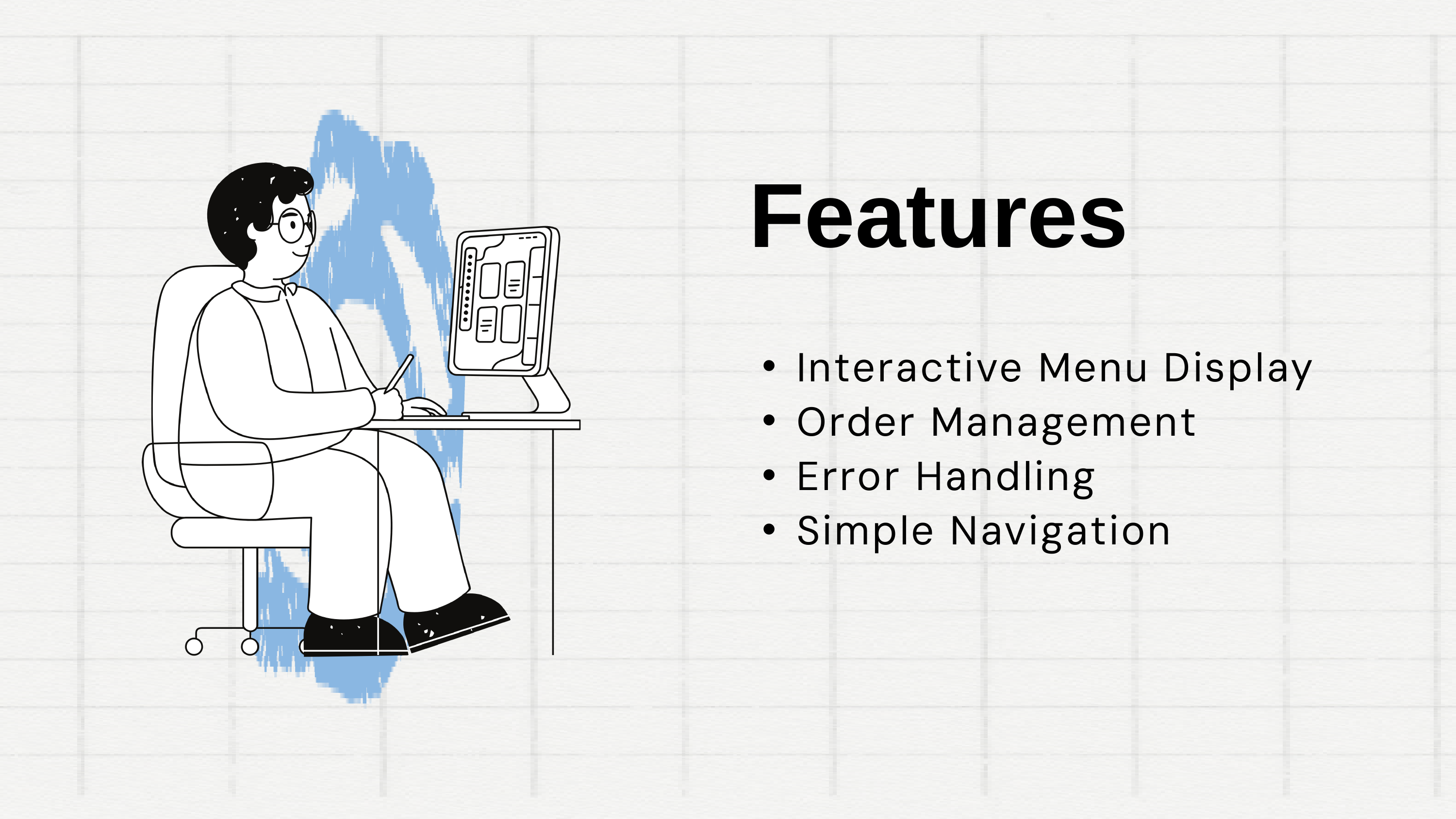

Features

Interactive Menu Display
Order Management
Error Handling
Simple Navigation